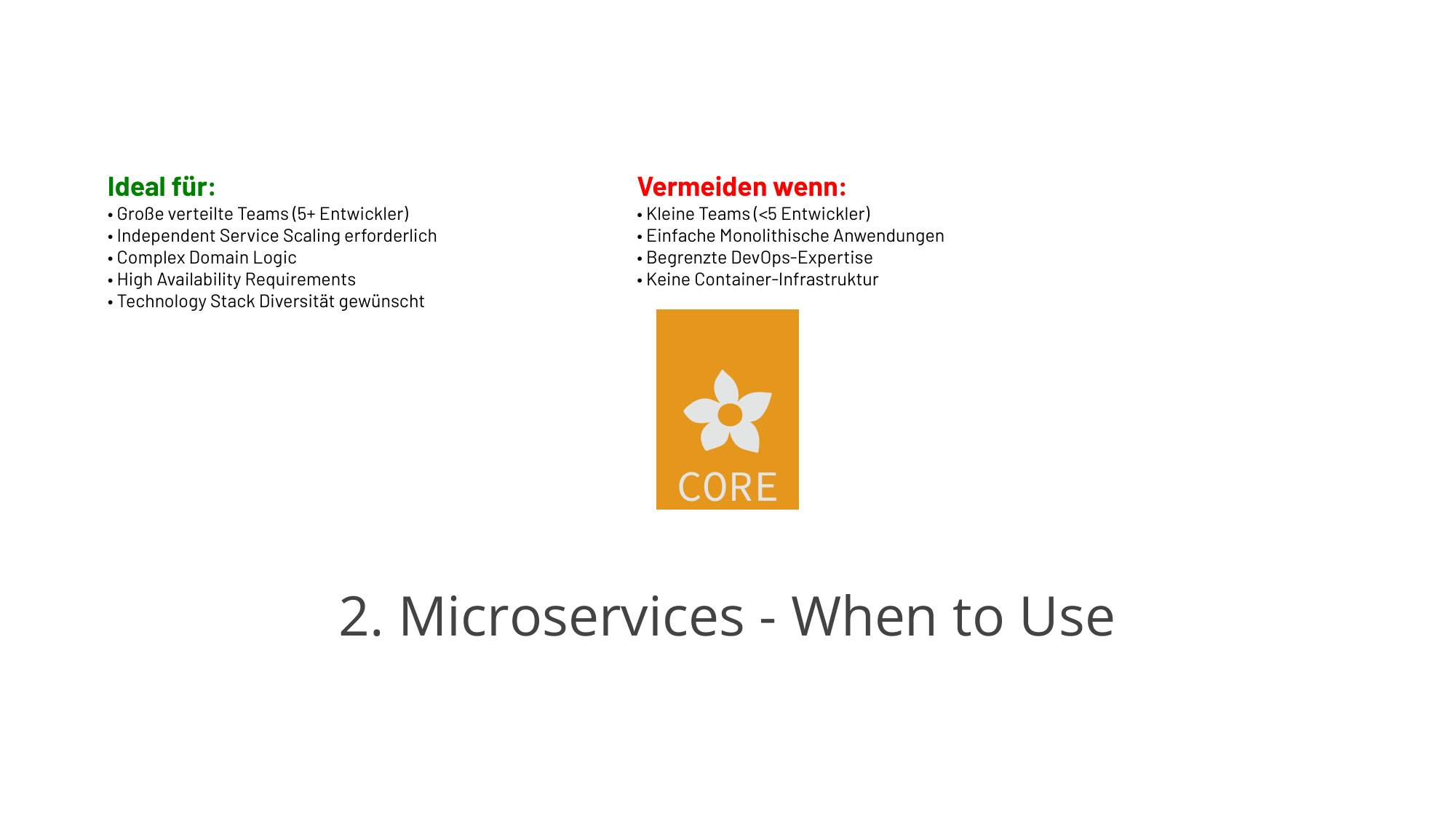

Ideal für:
• Große verteilte Teams (5+ Entwickler)
• Independent Service Scaling erforderlich
• Complex Domain Logic
• High Availability Requirements
• Technology Stack Diversität gewünscht
Vermeiden wenn:
• Kleine Teams (<5 Entwickler)
• Einfache Monolithische Anwendungen
• Begrenzte DevOps-Expertise
• Keine Container-Infrastruktur
# 2. Microservices - When to Use